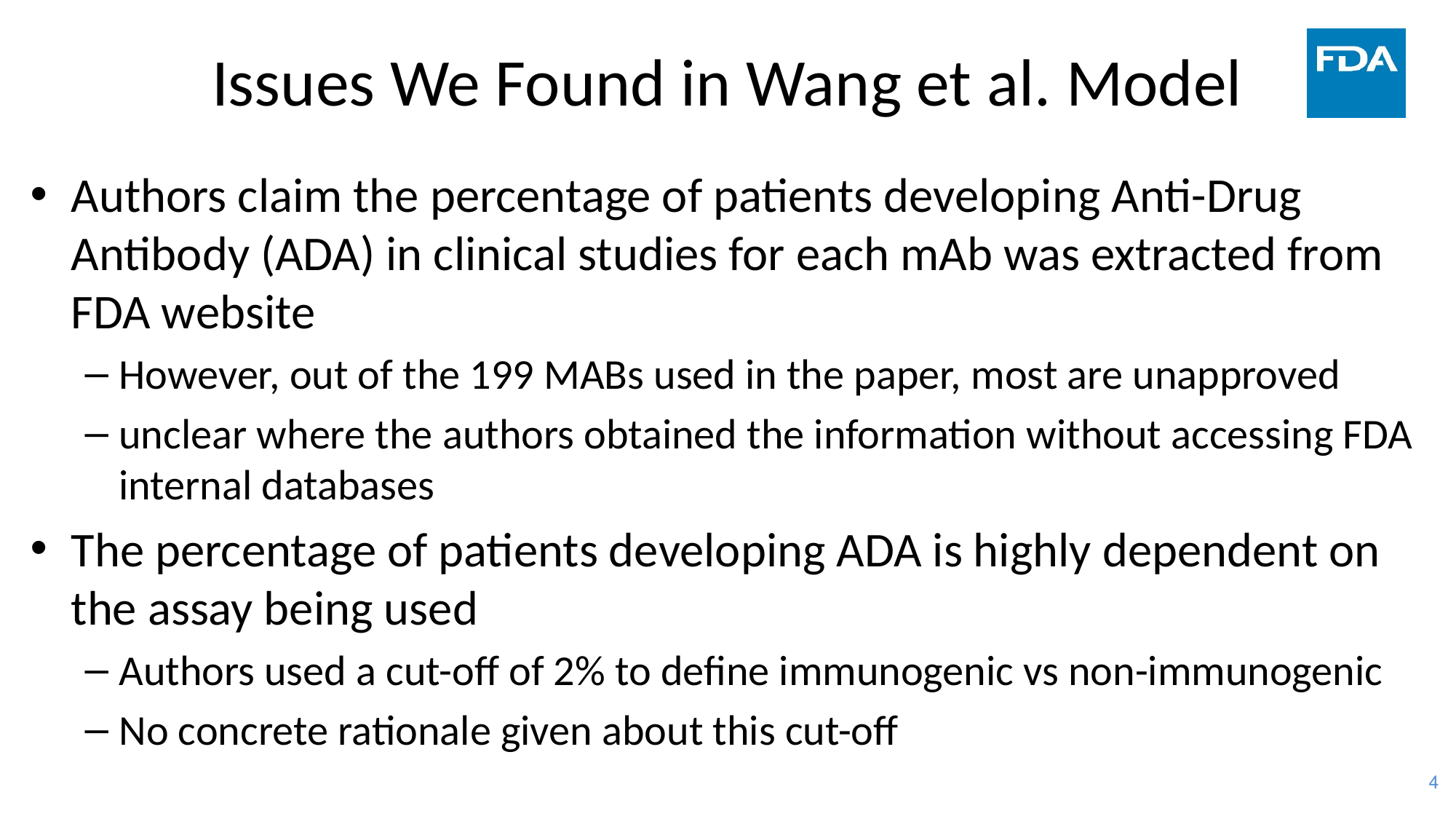

# Issues We Found in Wang et al. Model
Authors claim the percentage of patients developing Anti-Drug Antibody (ADA) in clinical studies for each mAb was extracted from FDA website
However, out of the 199 MABs used in the paper, most are unapproved
unclear where the authors obtained the information without accessing FDA internal databases
The percentage of patients developing ADA is highly dependent on the assay being used
Authors used a cut-off of 2% to define immunogenic vs non-immunogenic
No concrete rationale given about this cut-off